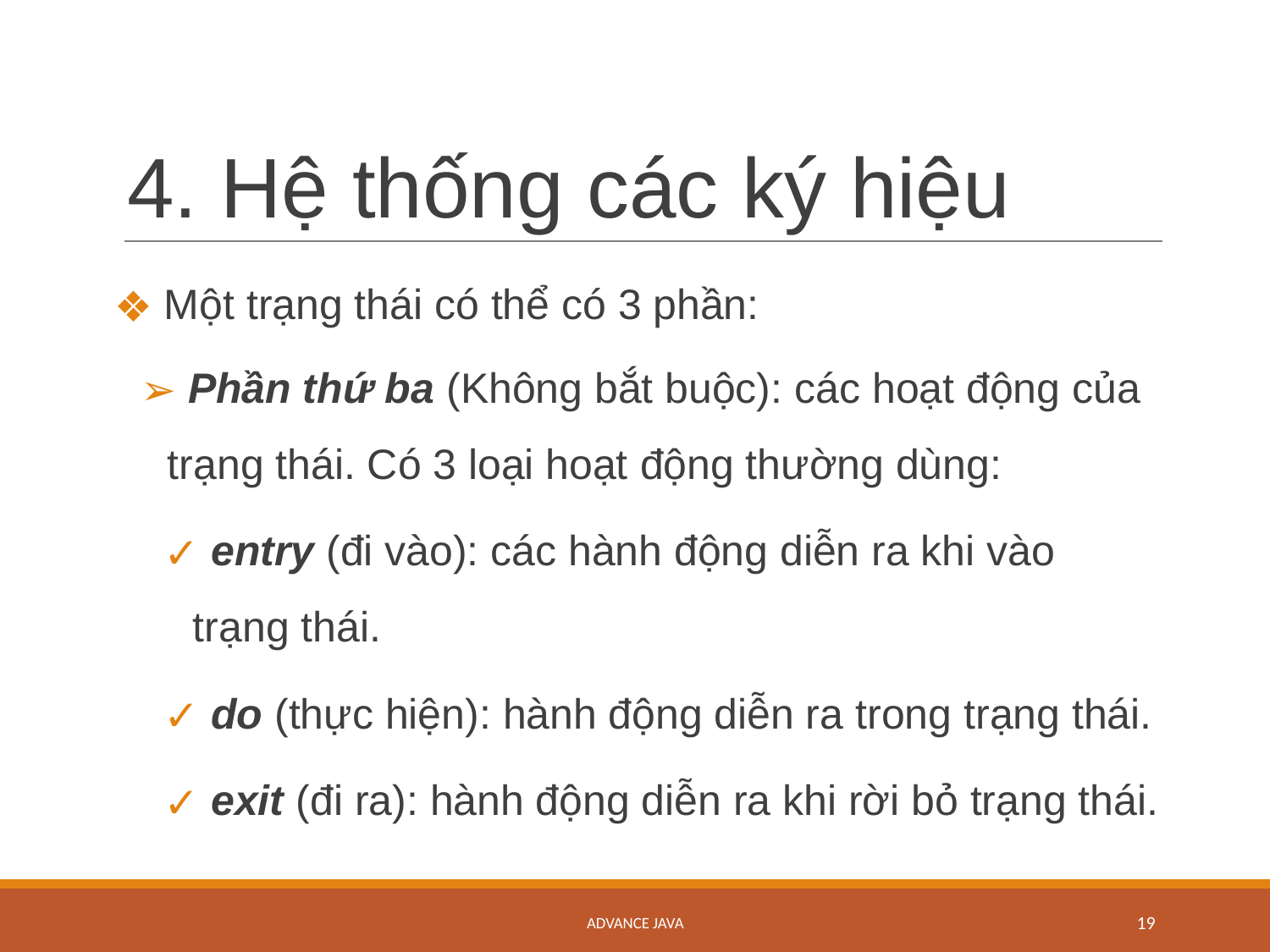

# 4. Hệ thống các ký hiệu
 Một trạng thái có thể có 3 phần:
 Phần thứ ba (Không bắt buộc): các hoạt động của trạng thái. Có 3 loại hoạt động thường dùng:
 entry (đi vào): các hành động diễn ra khi vào trạng thái.
 do (thực hiện): hành động diễn ra trong trạng thái.
 exit (đi ra): hành động diễn ra khi rời bỏ trạng thái.

ADVANCE JAVA
19